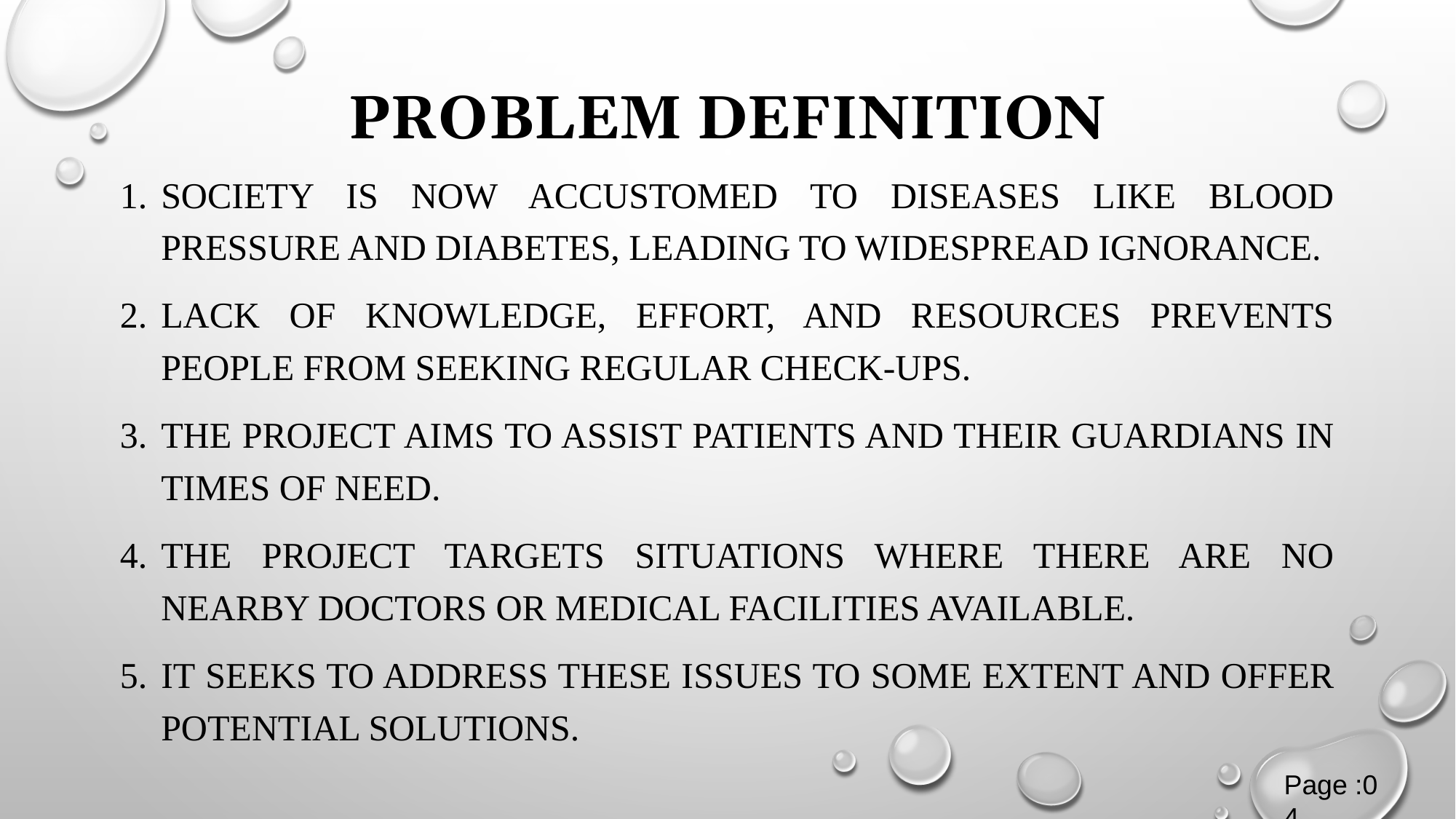

# Problem Definition
Society is now accustomed to diseases like blood pressure and diabetes, leading to widespread ignorance.
Lack of knowledge, effort, and resources prevents people from seeking regular check-ups.
The project aims to assist patients and their guardians in times of need.
The project targets situations where there are no nearby doctors or medical facilities available.
It seeks to address these issues to some extent and offer potential solutions.
Page :04